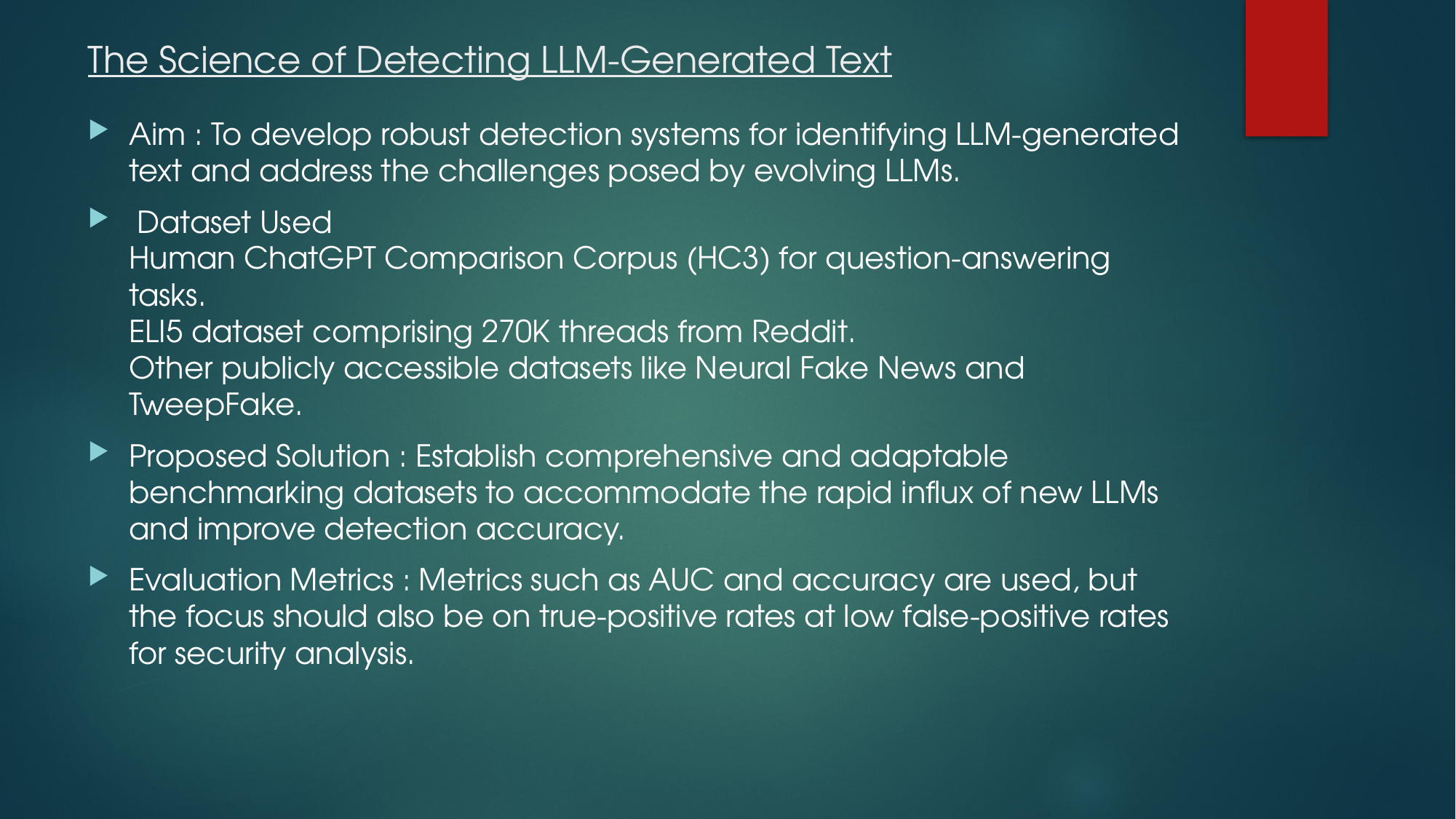

# The Science of Detecting LLM-Generated Text
Aim : To develop robust detection systems for identifying LLM-generated text and address the challenges posed by evolving LLMs.
 Dataset Used
Human ChatGPT Comparison Corpus (HC3) for question-answering tasks.
ELI5 dataset comprising 270K threads from Reddit.
Other publicly accessible datasets like Neural Fake News and TweepFake.
Proposed Solution : Establish comprehensive and adaptable benchmarking datasets to accommodate the rapid influx of new LLMs and improve detection accuracy.
Evaluation Metrics : Metrics such as AUC and accuracy are used, but the focus should also be on true-positive rates at low false-positive rates for security analysis.